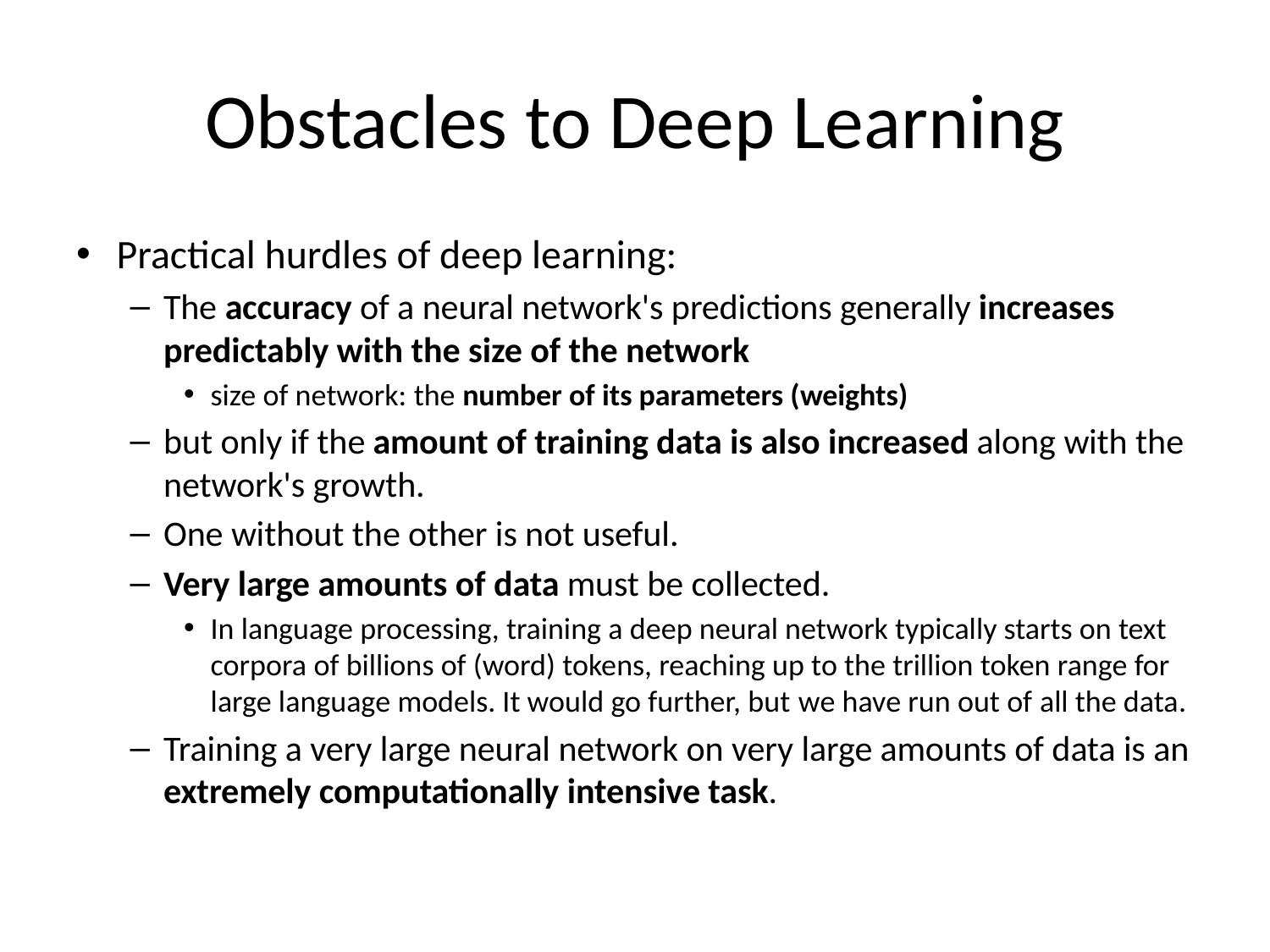

# Obstacles to Deep Learning
Practical hurdles of deep learning:
The accuracy of a neural network's predictions generally increases predictably with the size of the network
size of network: the number of its parameters (weights)
but only if the amount of training data is also increased along with the network's growth.
One without the other is not useful.
Very large amounts of data must be collected.
In language processing, training a deep neural network typically starts on text corpora of billions of (word) tokens, reaching up to the trillion token range for large language models. It would go further, but we have run out of all the data.
Training a very large neural network on very large amounts of data is an extremely computationally intensive task.